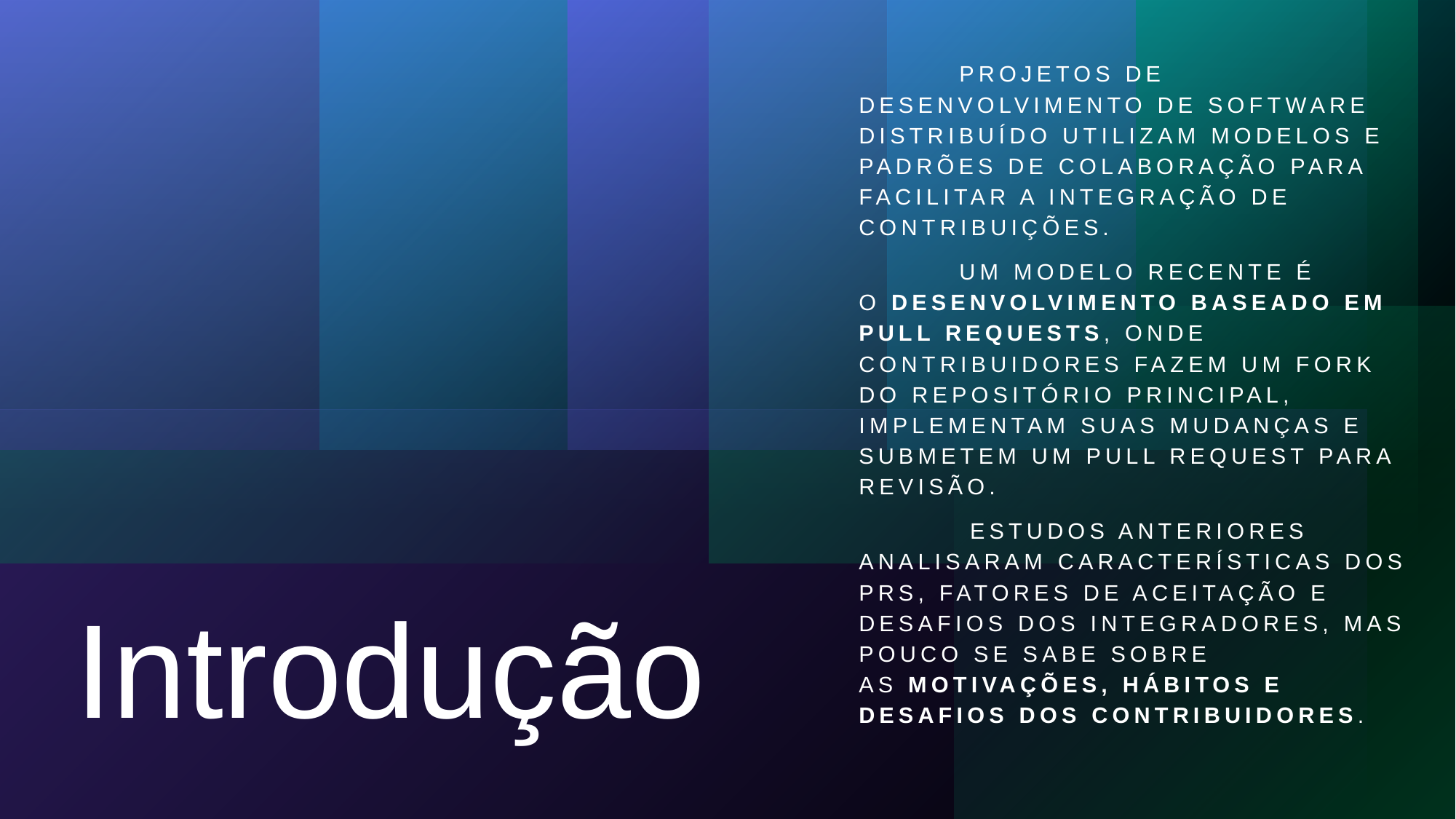

Projetos de desenvolvimento de software distribuído utilizam modelos e padrões de colaboração para facilitar a integração de contribuições.
	Um modelo recente é o desenvolvimento baseado em pull requests, onde contribuidores fazem um fork do repositório principal, implementam suas mudanças e submetem um Pull Request para revisão.
	 Estudos anteriores analisaram características dos PRs, fatores de aceitação e desafios dos integradores, mas pouco se sabe sobre as motivações, hábitos e desafios dos contribuidores.
# Introdução